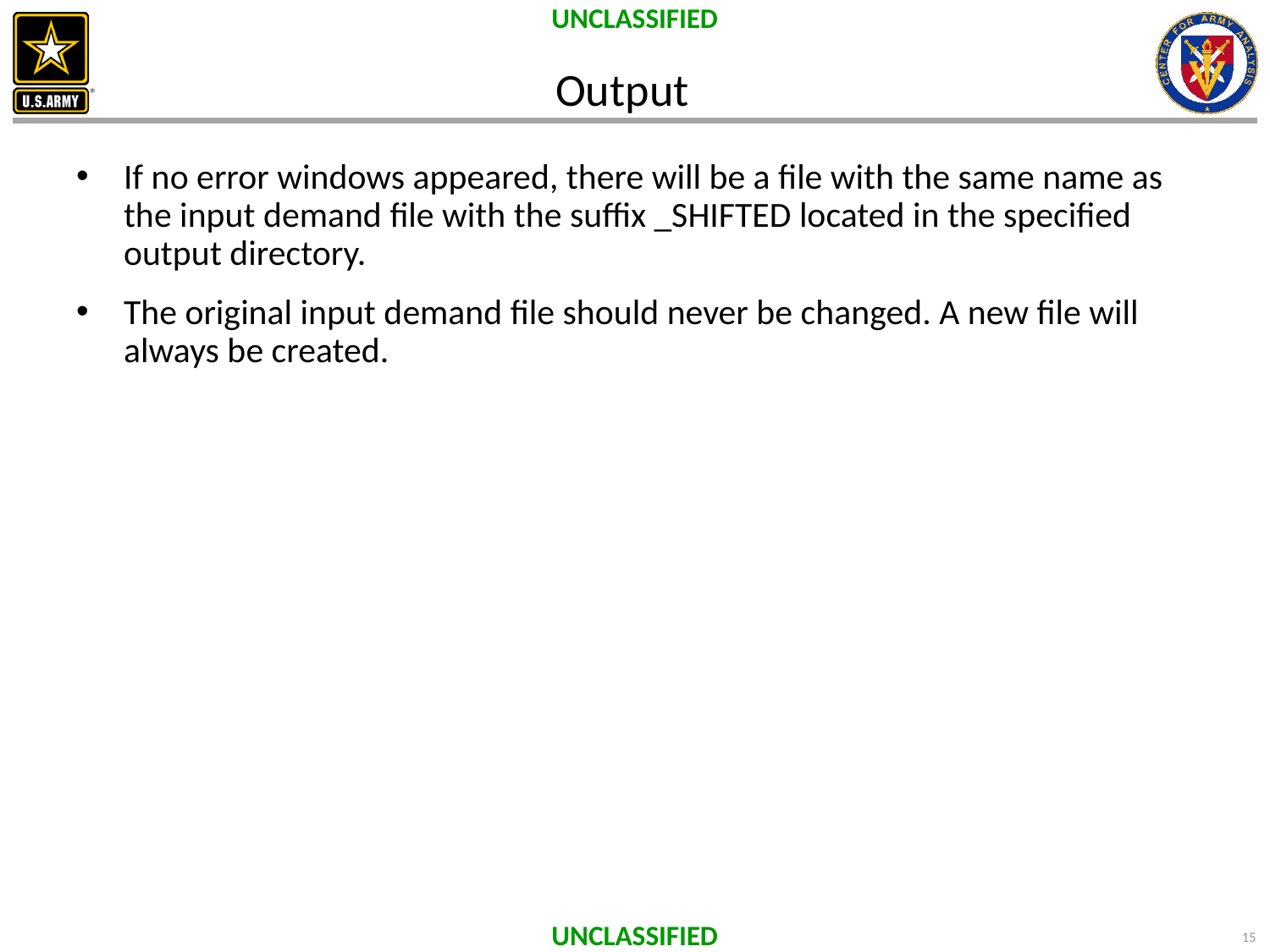

# Output
If no error windows appeared, there will be a file with the same name as the input demand file with the suffix _SHIFTED located in the specified output directory.
The original input demand file should never be changed. A new file will always be created.

15